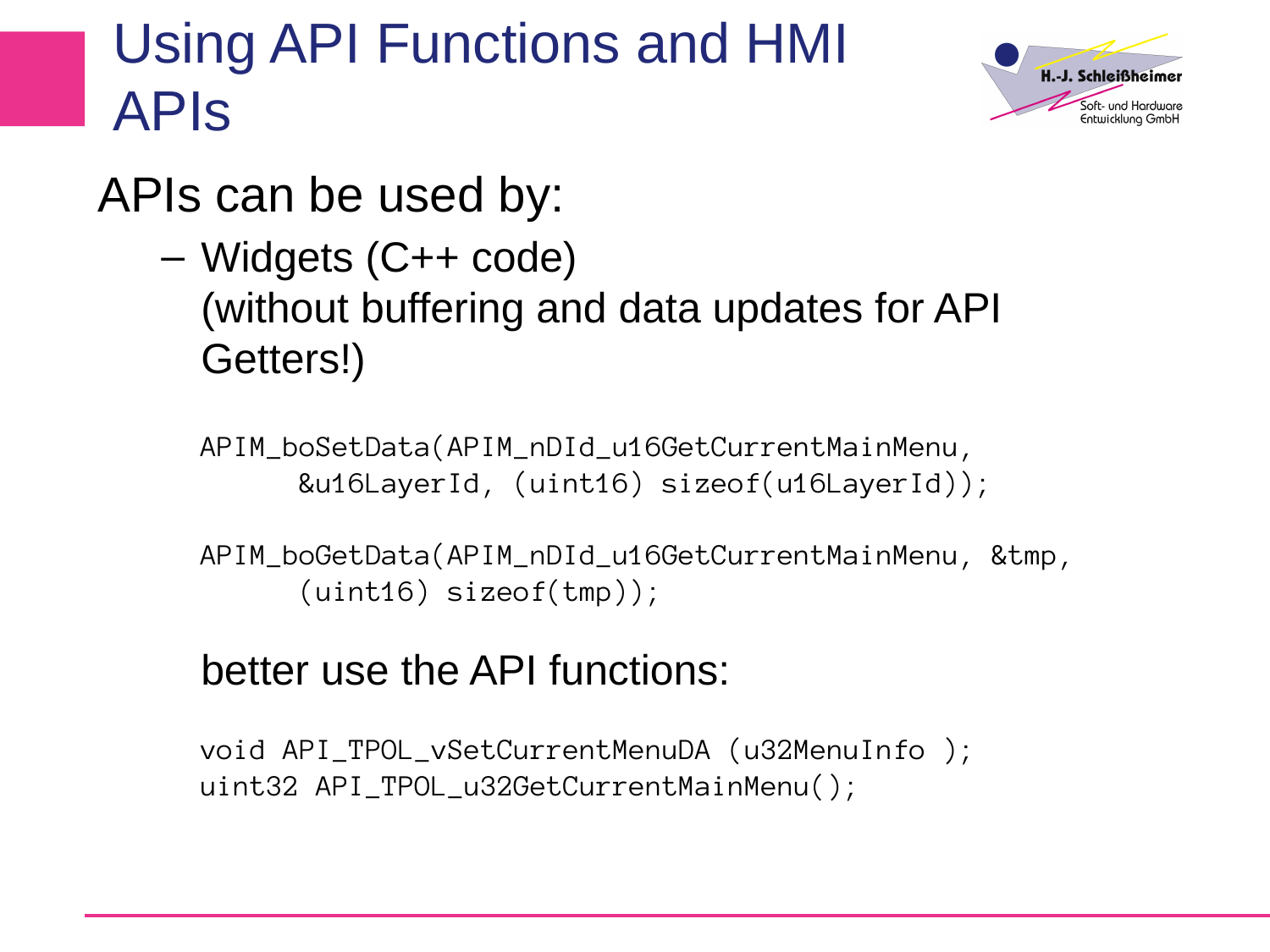

# Using API Functions and HMI APIs
APIs can be used by:
Widgets (C++ code)
(without buffering and data updates for API Getters!)
APIM_boSetData(APIM_nDId_u16GetCurrentMainMenu,
      &u16LayerId, (uint16) sizeof(u16LayerId));
APIM_boGetData(APIM_nDId_u16GetCurrentMainMenu, &tmp,
      (uint16) sizeof(tmp));
better use the API functions:
void API_TPOL_vSetCurrentMenuDA (u32MenuInfo );
uint32 API_TPOL_u32GetCurrentMainMenu();